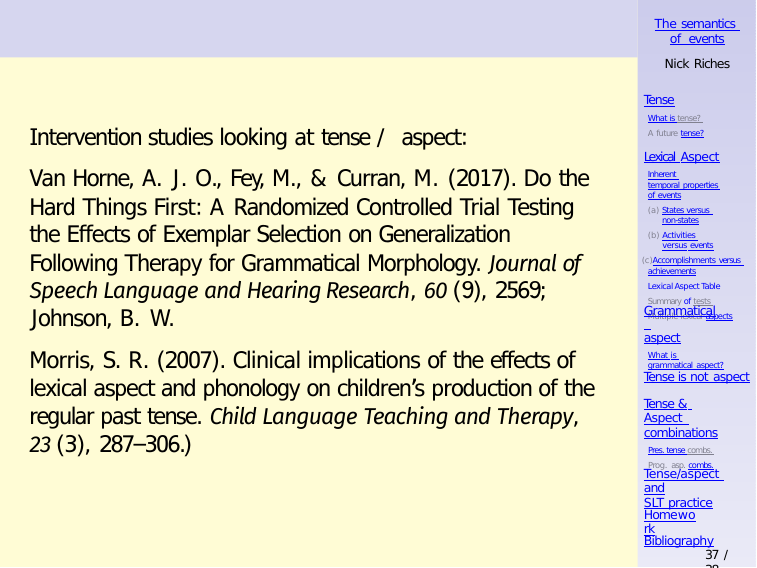

The semantics of  events
Nick Riches
Tense
What is tense?  A future tense?
Intervention studies looking at tense / aspect:
Van Horne, A. J. O., Fey, M., & Curran, M. (2017). Do the  Hard Things First: A Randomized Controlled Trial Testing  the Effects of Exemplar Selection on Generalization  Following Therapy for Grammatical Morphology. Journal of  Speech Language and Hearing Research, 60 (9), 2569;  Johnson, B. W.
Morris, S. R. (2007). Clinical implications of the effects of  lexical aspect and phonology on children’s production of the  regular past tense. Child Language Teaching and Therapy,  23 (3), 287–306.)
Lexical Aspect
Inherent temporal  properties of events
States versus non-states
Activities versus events
Accomplishments versus  achievements
Lexical Aspect Table  Summary of tests  Multiple lexical aspects
Grammatical  aspect
What is grammatical  aspect?
Tense is not aspect
Tense & Aspect  combinations
Pres. tense combs.  Prog.  asp. combs.
Tense/aspect and
SLT practice
Homework
Bibliography
37 / 38